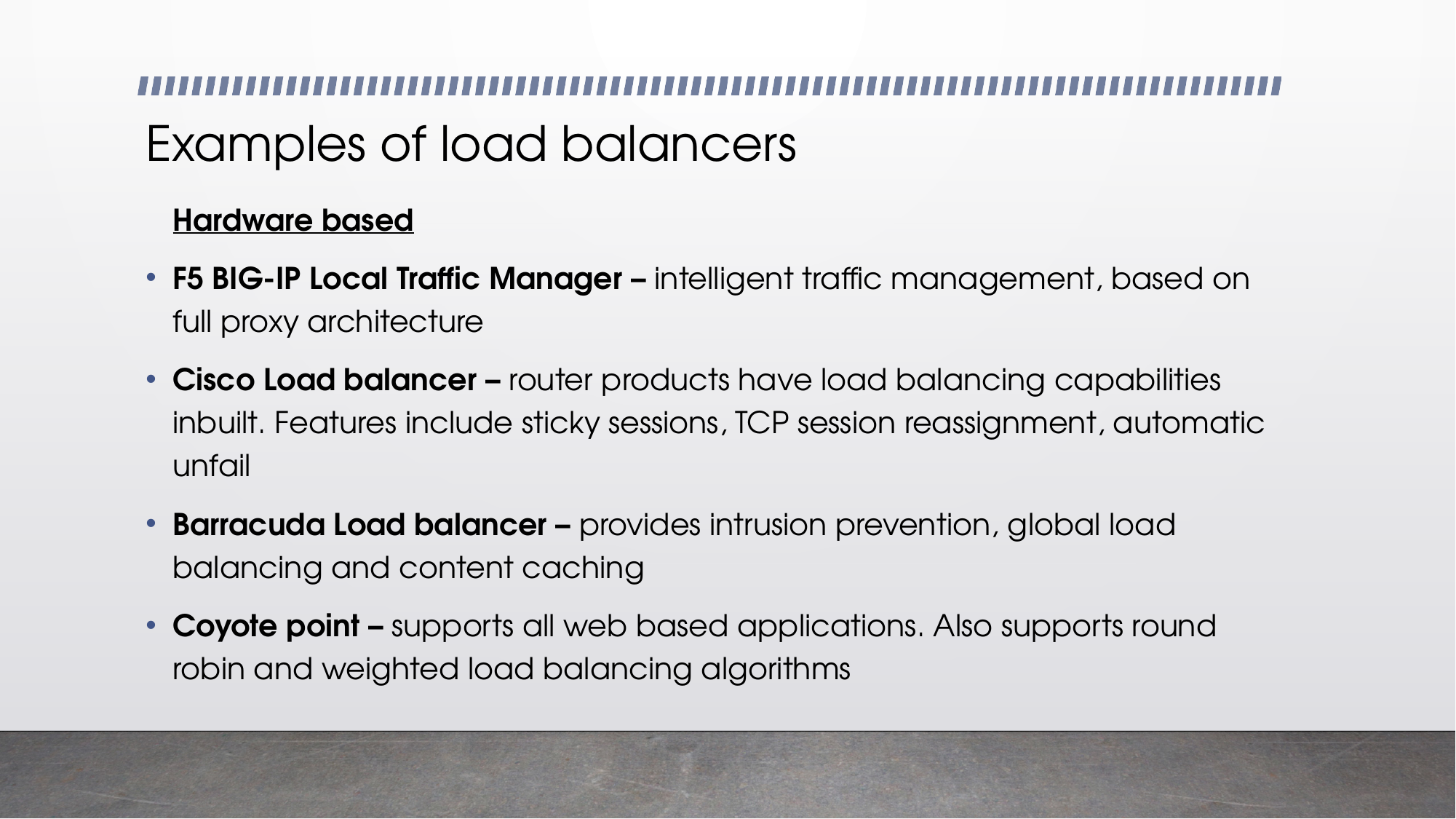

# Examples of load balancers
	Hardware based
F5 BIG-IP Local Traffic Manager – intelligent traffic management, based on full proxy architecture
Cisco Load balancer – router products have load balancing capabilities inbuilt. Features include sticky sessions, TCP session reassignment, automatic unfail
Barracuda Load balancer – provides intrusion prevention, global load balancing and content caching
Coyote point – supports all web based applications. Also supports round robin and weighted load balancing algorithms